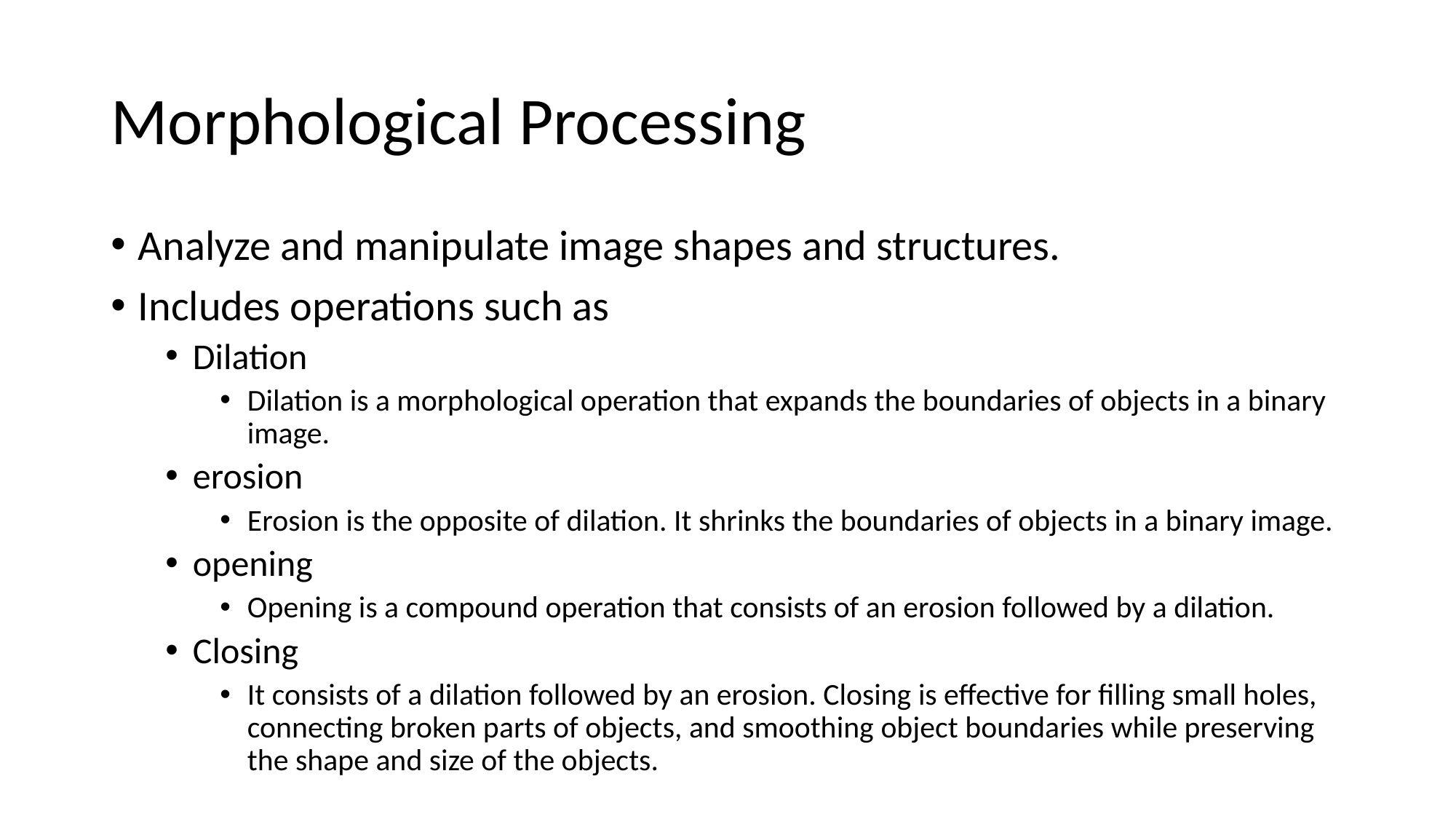

# Morphological Processing
Analyze and manipulate image shapes and structures.
Includes operations such as
Dilation
Dilation is a morphological operation that expands the boundaries of objects in a binary image.
erosion
Erosion is the opposite of dilation. It shrinks the boundaries of objects in a binary image.
opening
Opening is a compound operation that consists of an erosion followed by a dilation.
Closing
It consists of a dilation followed by an erosion. Closing is effective for filling small holes, connecting broken parts of objects, and smoothing object boundaries while preserving the shape and size of the objects.